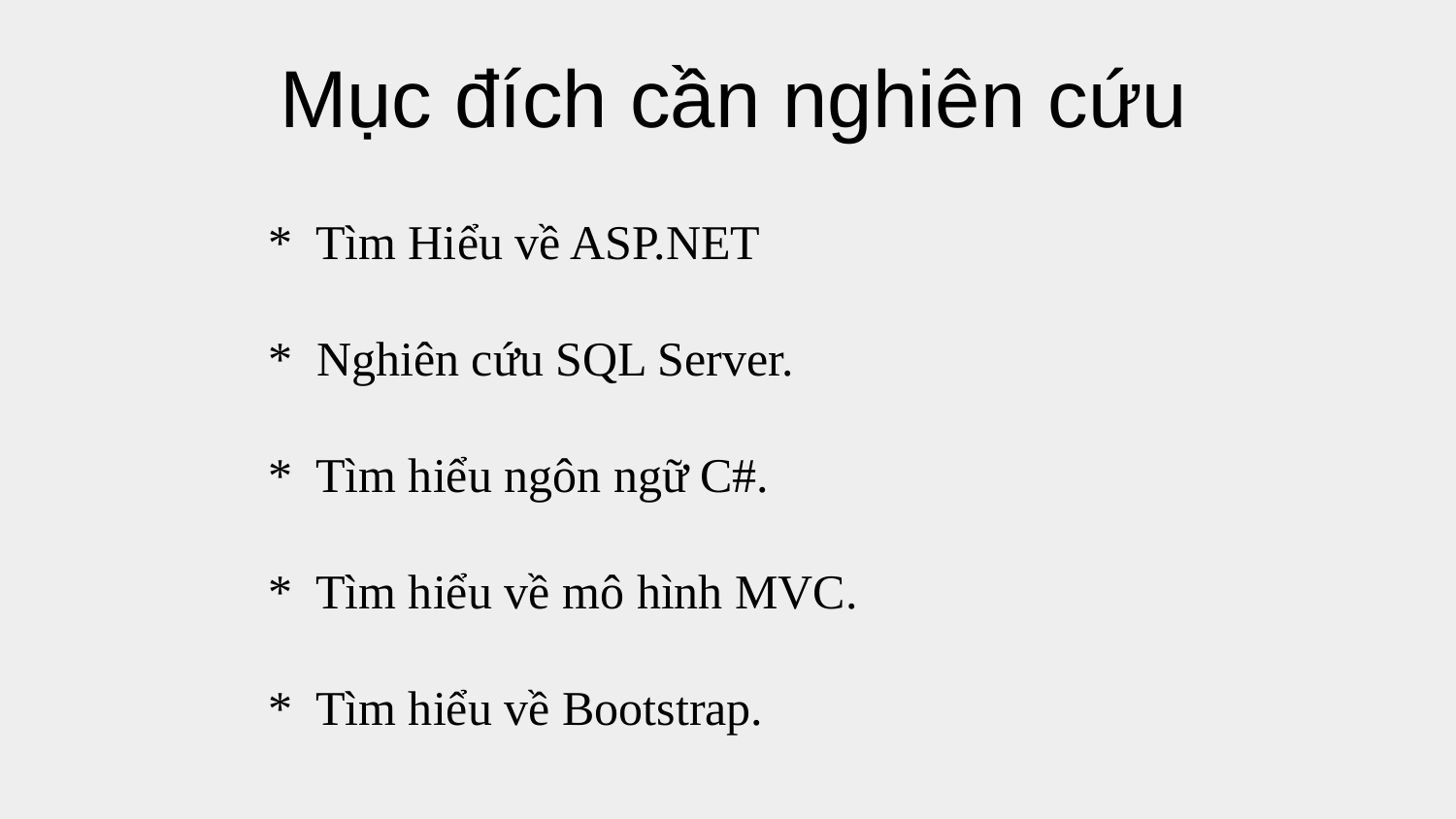

Mục đích cần nghiên cứu
# *  Tìm Hiểu về ASP.NET *  Nghiên cứu SQL Server. *  Tìm hiểu ngôn ngữ C#. *  Tìm hiểu về mô hình MVC. *  Tìm hiểu về Bootstrap.